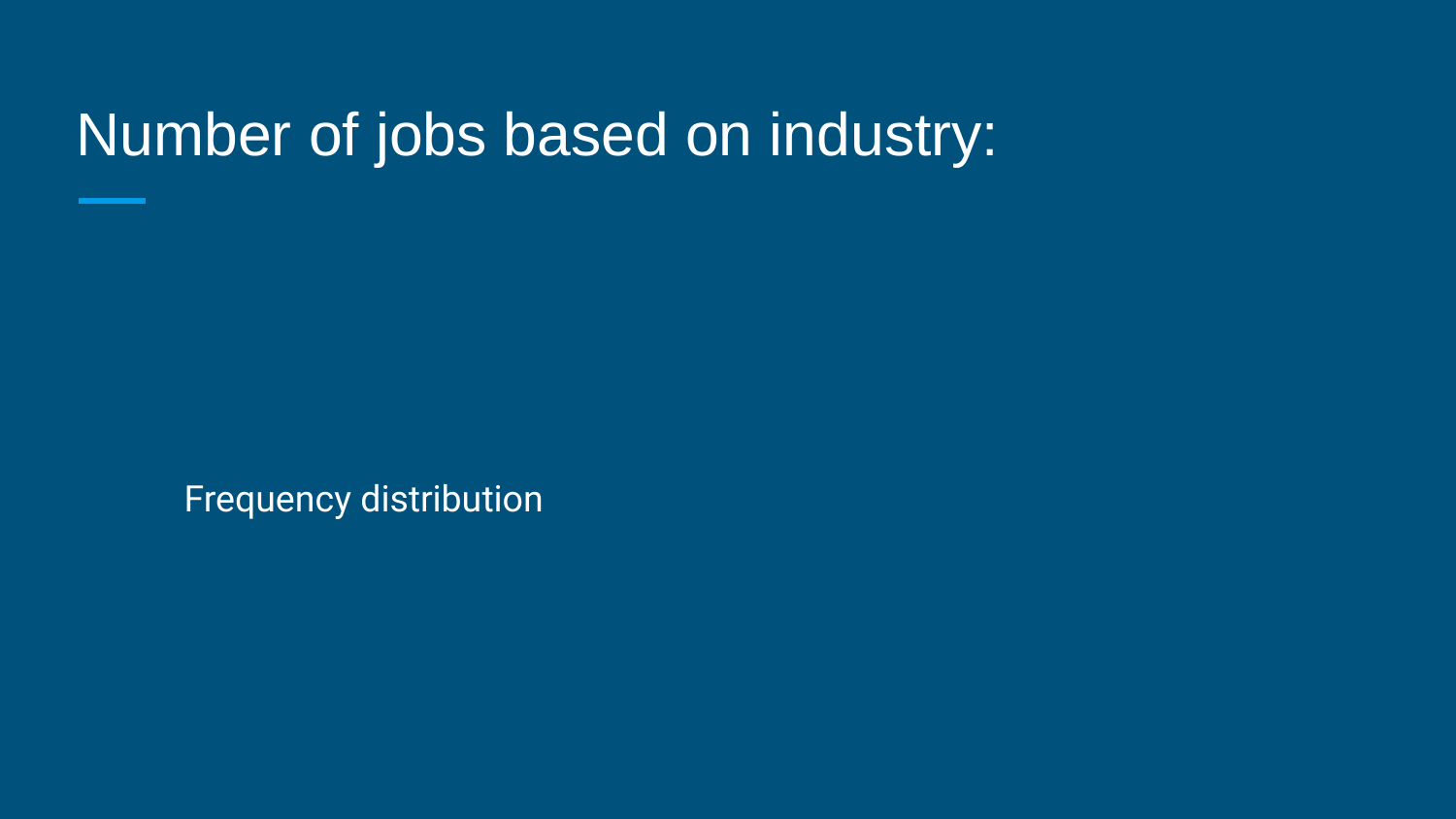

# Number of jobs based on industry:

            Frequency distribution